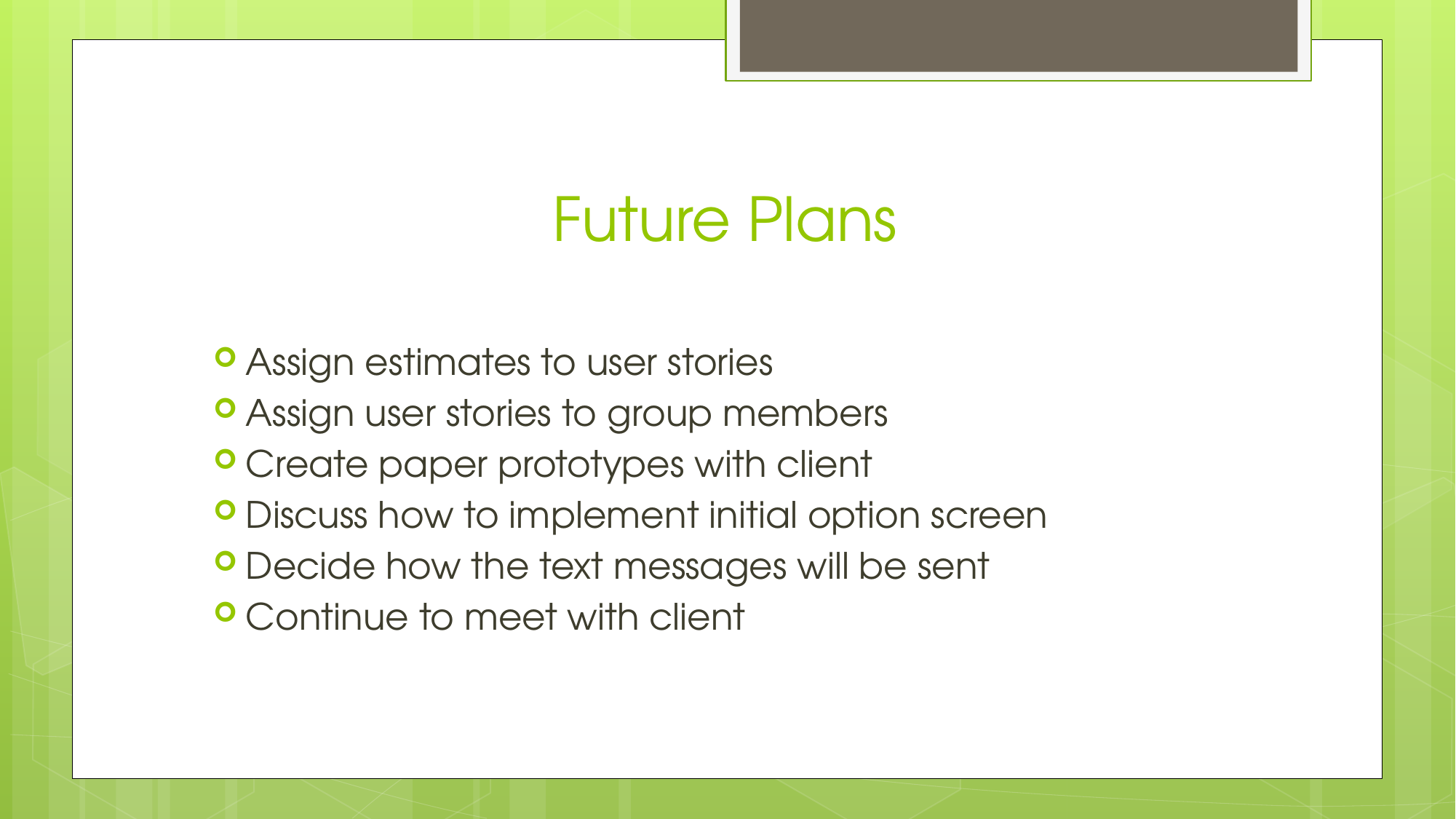

# Future Plans
Assign estimates to user stories
Assign user stories to group members
Create paper prototypes with client
Discuss how to implement initial option screen
Decide how the text messages will be sent
Continue to meet with client